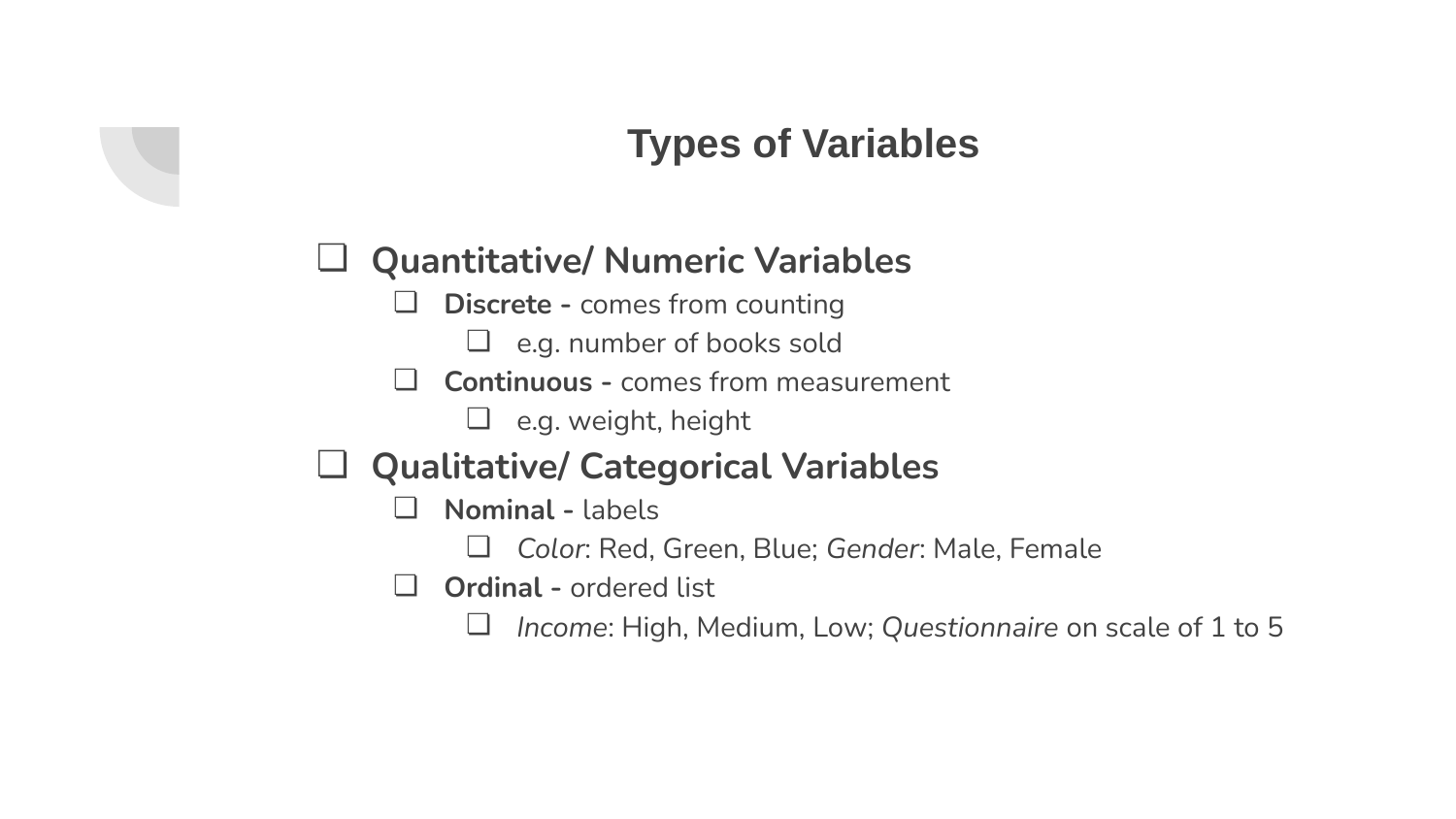

# Types of Variables
Quantitative/ Numeric Variables
Discrete - comes from counting
e.g. number of books sold
Continuous - comes from measurement
e.g. weight, height
Qualitative/ Categorical Variables
Nominal - labels
Color: Red, Green, Blue; Gender: Male, Female
Ordinal - ordered list
Income: High, Medium, Low; Questionnaire on scale of 1 to 5